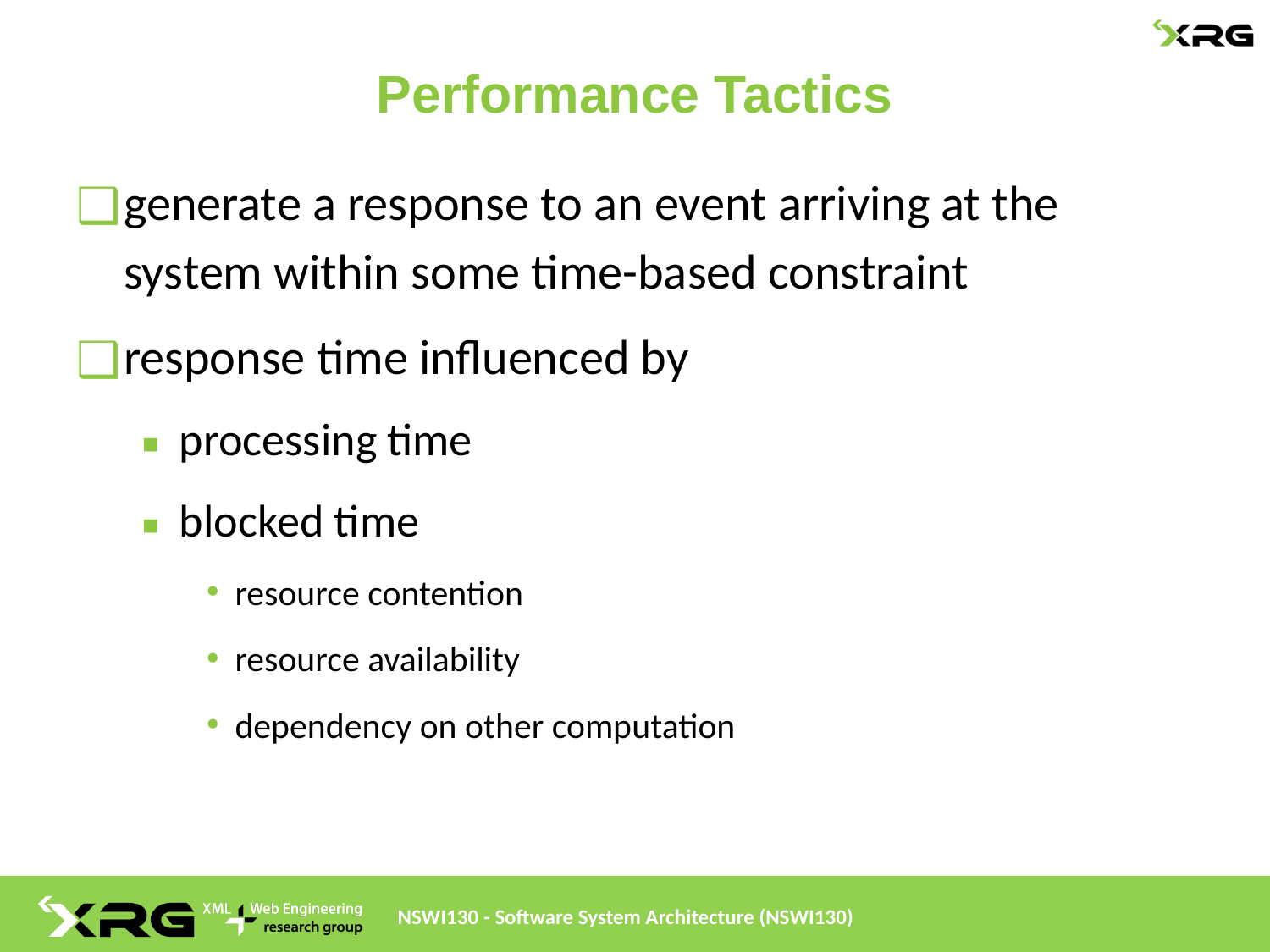

# Performance Tactics
generate a response to an event arriving at the system within some time-based constraint
response time influenced by
processing time
blocked time
resource contention
resource availability
dependency on other computation
NSWI130 - Software System Architecture (NSWI130)